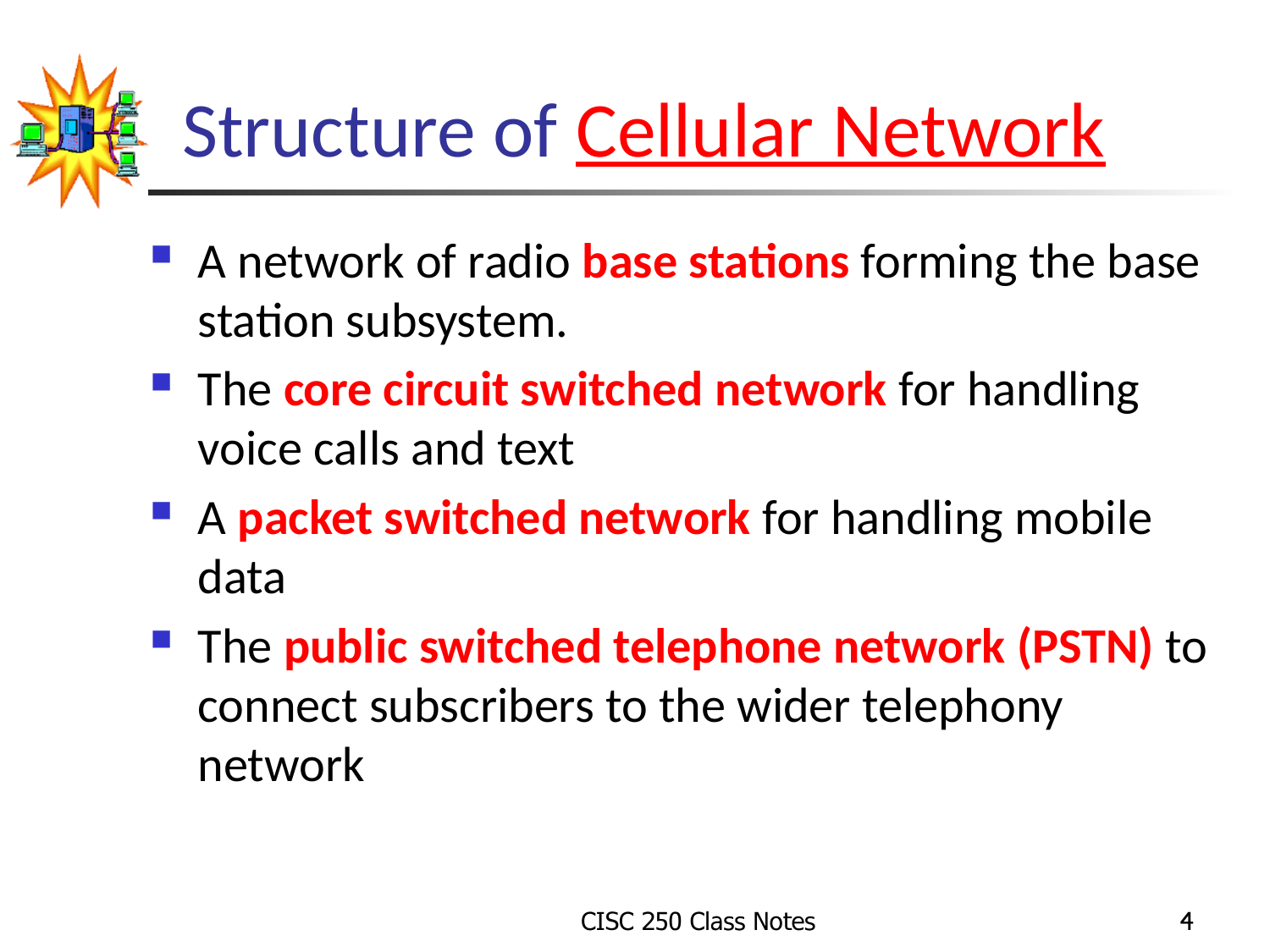

# Structure of Cellular Network
A network of radio base stations forming the base station subsystem.
The core circuit switched network for handling voice calls and text
A packet switched network for handling mobile data
The public switched telephone network (PSTN) to connect subscribers to the wider telephony network

CISC 250 Class Notes
4